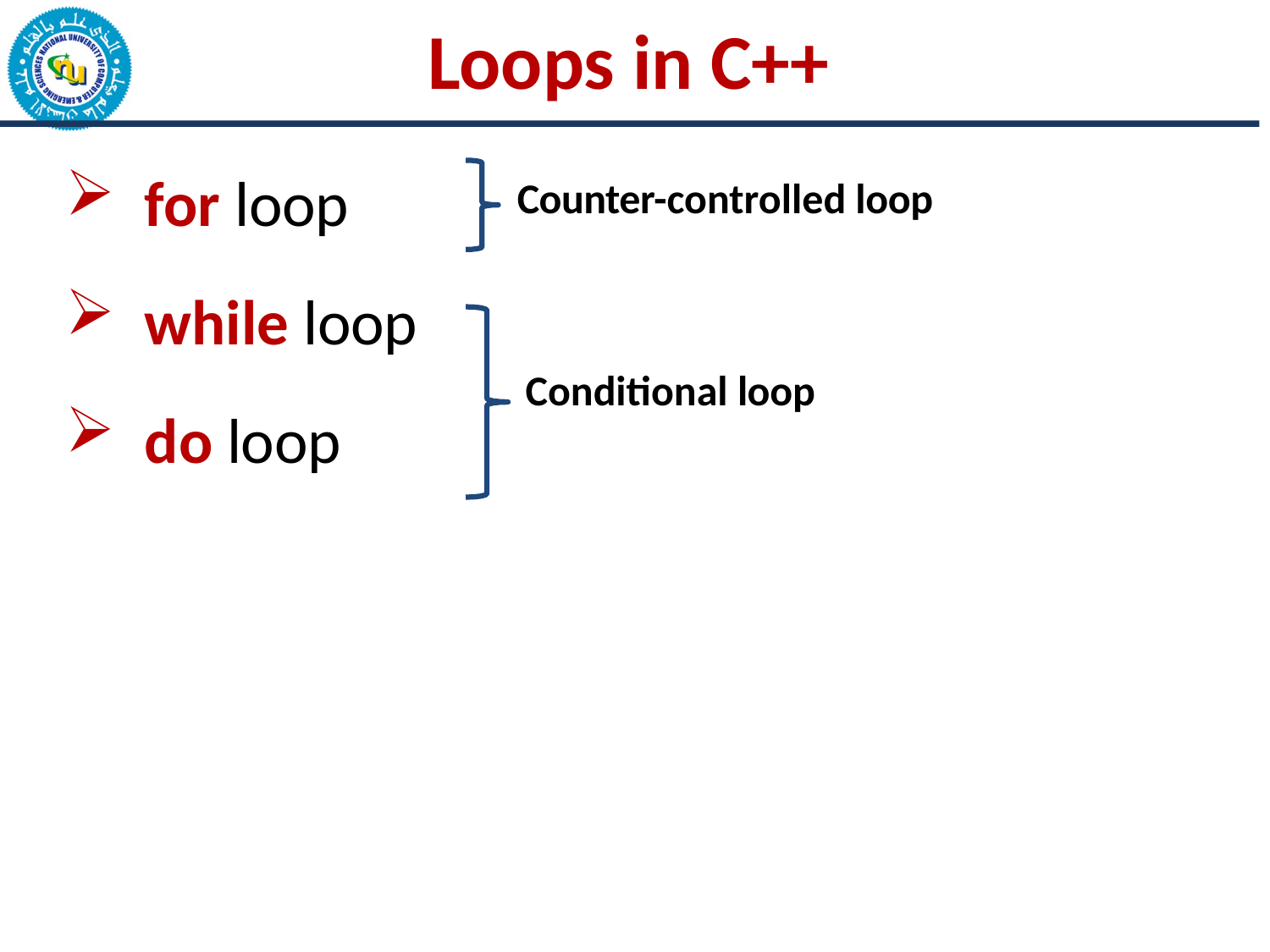

# Loops in C++
for loop
while loop
do loop

Counter-controlled loop

Conditional loop